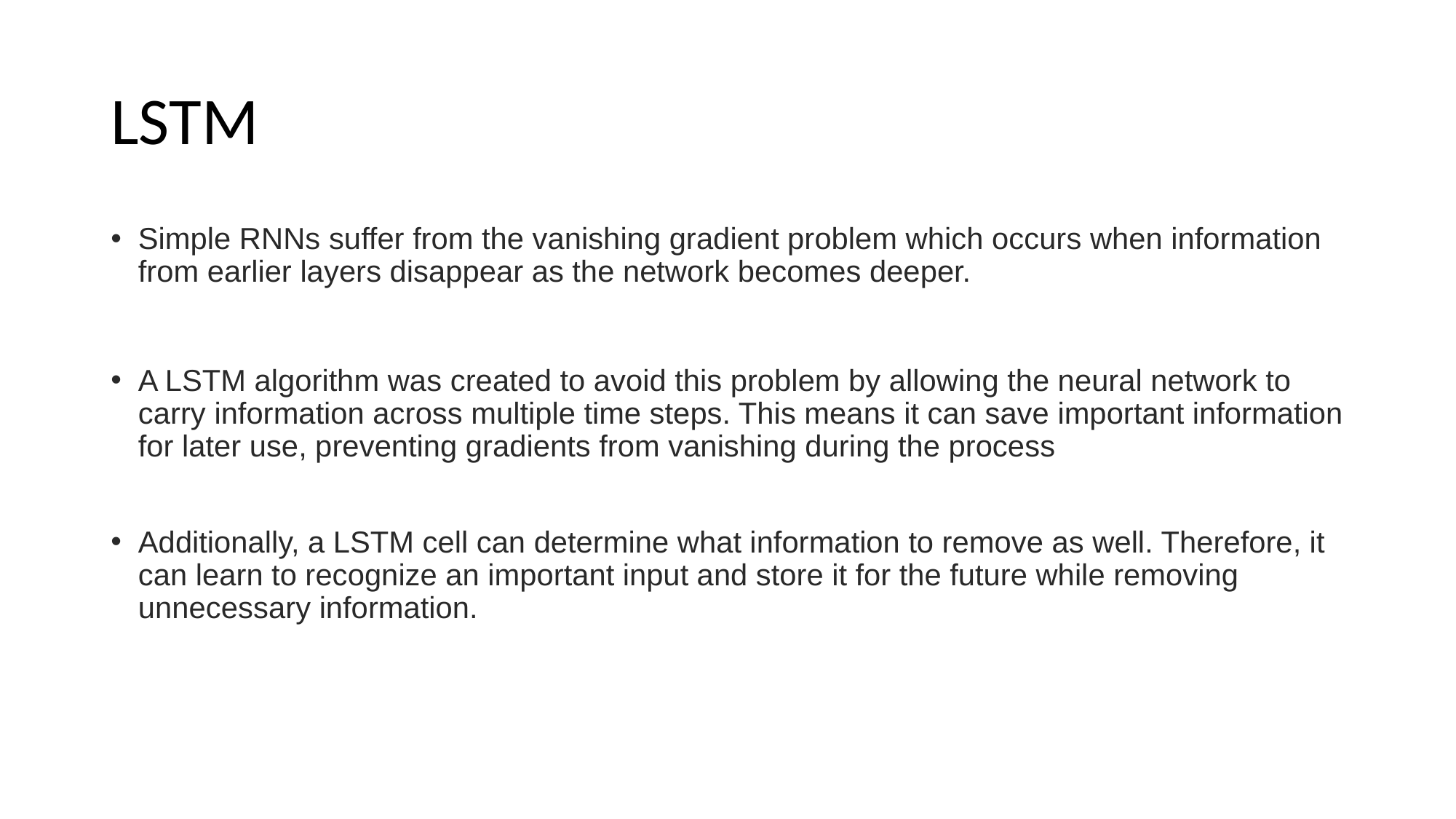

# LSTM
Simple RNNs suffer from the vanishing gradient problem which occurs when information from earlier layers disappear as the network becomes deeper.

A LSTM algorithm was created to avoid this problem by allowing the neural network to carry information across multiple time steps. This means it can save important information for later use, preventing gradients from vanishing during the process

Additionally, a LSTM cell can determine what information to remove as well. Therefore, it can learn to recognize an important input and store it for the future while removing unnecessary information.